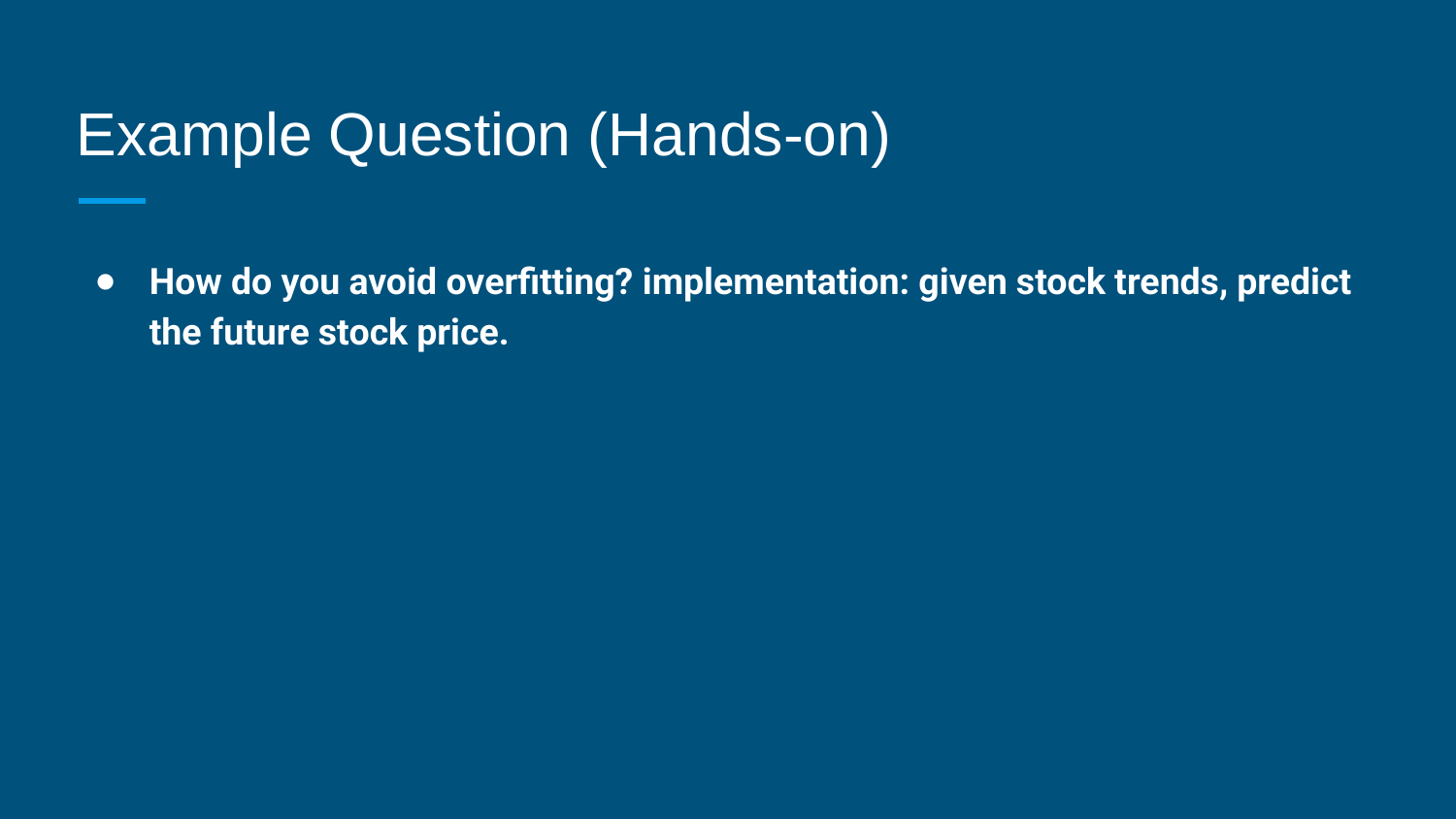

# Example Question (Hands-on)
How do you avoid overfitting? implementation: given stock trends, predict the future stock price.